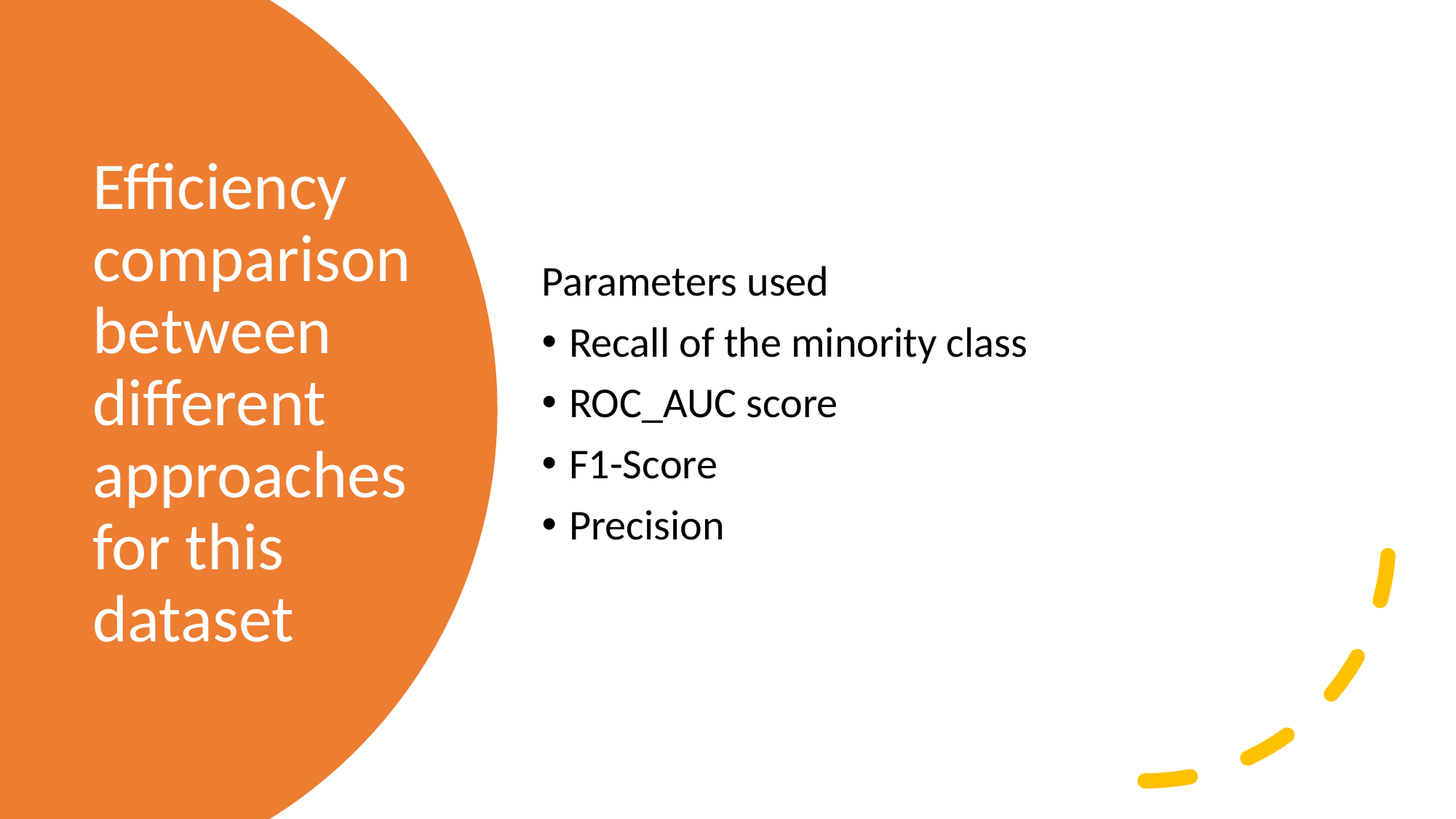

Parameters used
Recall of the minority class
ROC_AUC score
F1-Score
Precision
# Efficiency comparison between different approaches for this dataset